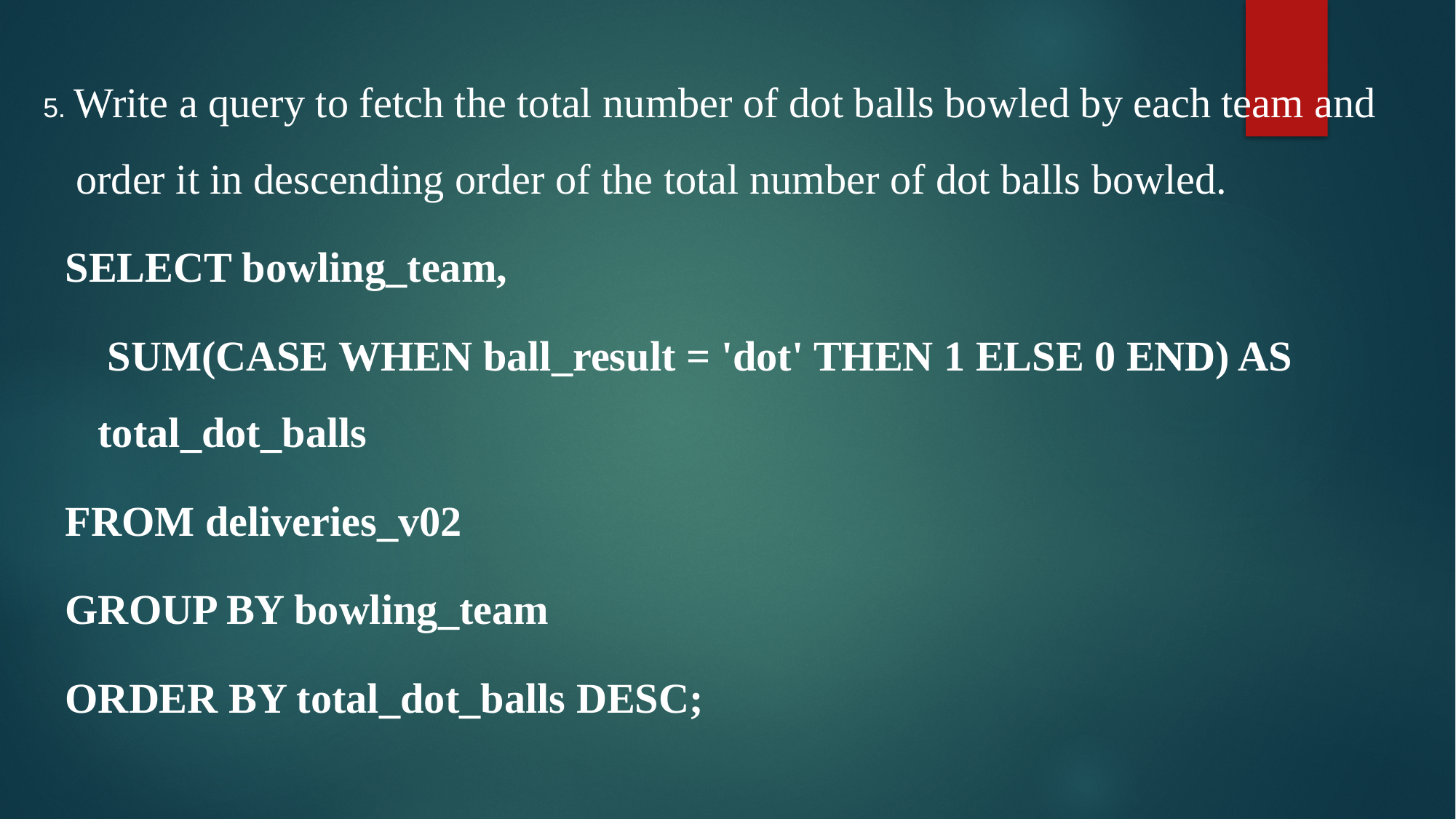

5. Write a query to fetch the total number of dot balls bowled by each team and order it in descending order of the total number of dot balls bowled.
SELECT bowling_team,
    SUM(CASE WHEN ball_result = 'dot' THEN 1 ELSE 0 END) AS total_dot_balls
FROM deliveries_v02
GROUP BY bowling_team
ORDER BY total_dot_balls DESC;